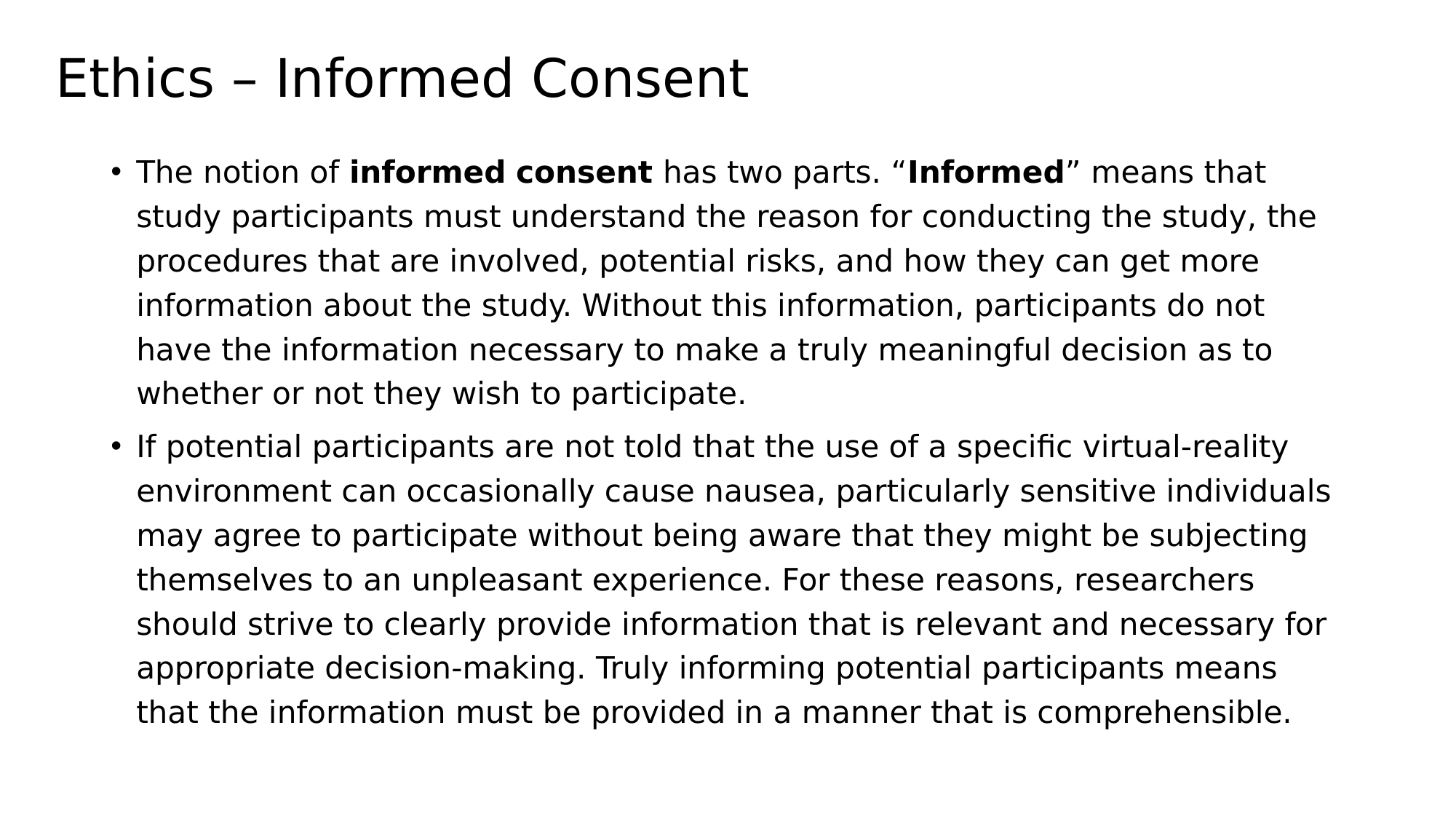

# Ethics – Informed Consent
The notion of informed consent has two parts. “Informed” means that study participants must understand the reason for conducting the study, the procedures that are involved, potential risks, and how they can get more information about the study. Without this information, participants do not have the information necessary to make a truly meaningful decision as to whether or not they wish to participate.
If potential participants are not told that the use of a specific virtual-reality environment can occasionally cause nausea, particularly sensitive individuals may agree to participate without being aware that they might be subjecting themselves to an unpleasant experience. For these reasons, researchers should strive to clearly provide information that is relevant and necessary for appropriate decision-making. Truly informing potential participants means that the information must be provided in a manner that is comprehensible.